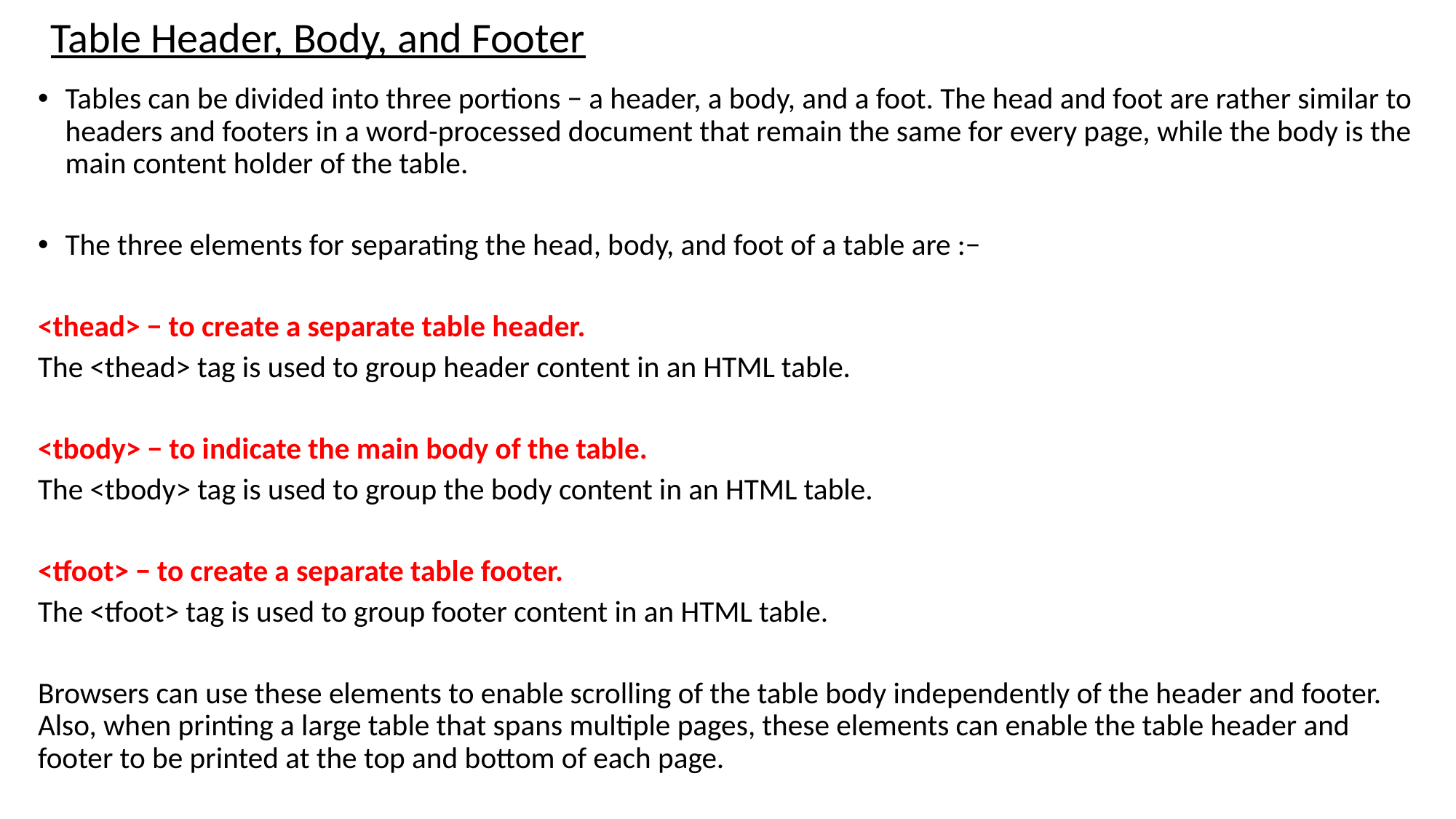

# Table Header, Body, and Footer
Tables can be divided into three portions − a header, a body, and a foot. The head and foot are rather similar to headers and footers in a word-processed document that remain the same for every page, while the body is the main content holder of the table.

The three elements for separating the head, body, and foot of a table are :−

<thead> − to create a separate table header.
The <thead> tag is used to group header content in an HTML table.

<tbody> − to indicate the main body of the table.
The <tbody> tag is used to group the body content in an HTML table.

<tfoot> − to create a separate table footer.
The <tfoot> tag is used to group footer content in an HTML table.

Browsers can use these elements to enable scrolling of the table body independently of the header and footer. Also, when printing a large table that spans multiple pages, these elements can enable the table header and footer to be printed at the top and bottom of each page.